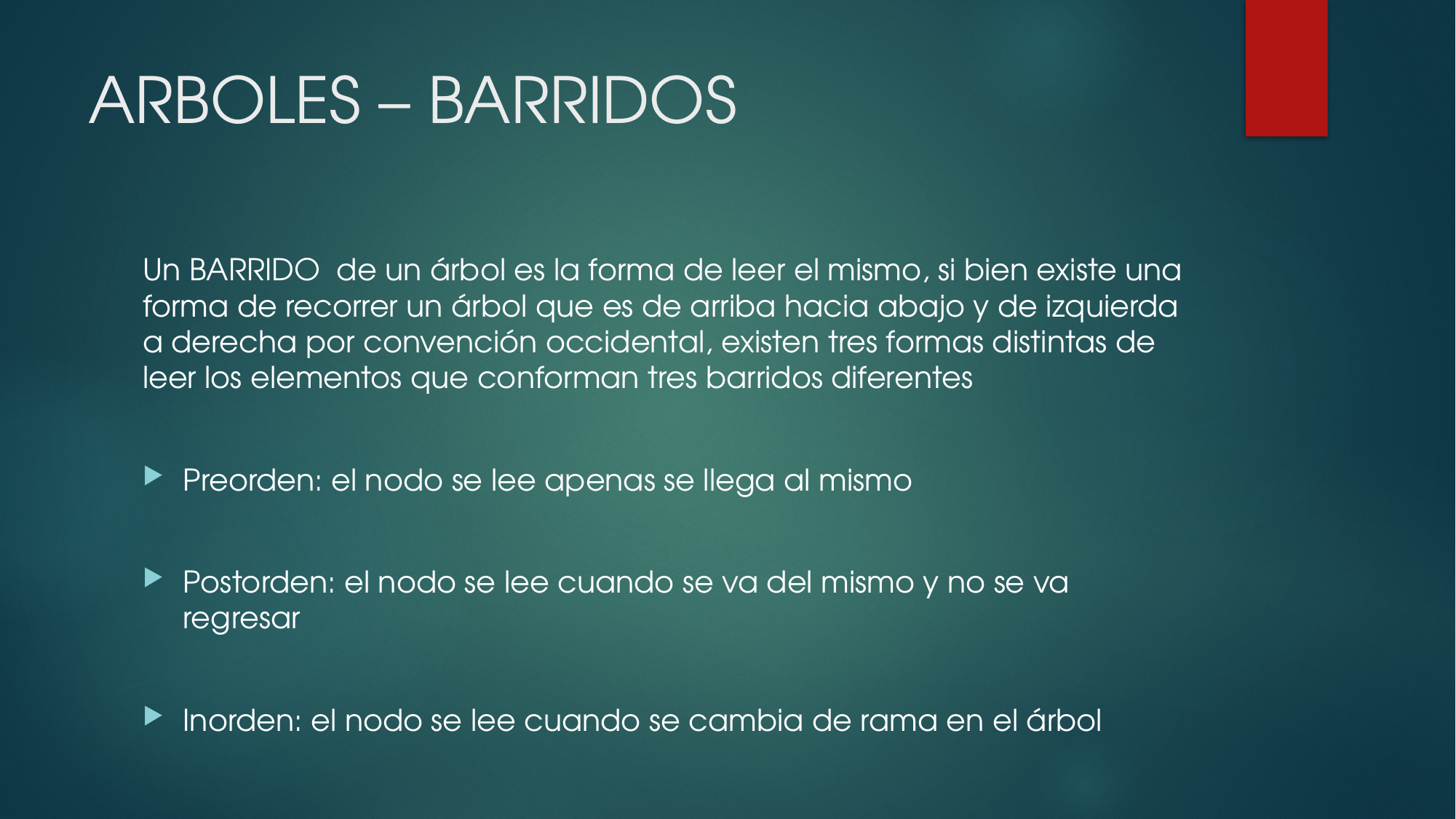

# ARBOLES – BARRIDOS
Un BARRIDO  de un árbol es la forma de leer el mismo, si bien existe una forma de recorrer un árbol que es de arriba hacia abajo y de izquierda a derecha por convención occidental, existen tres formas distintas de leer los elementos que conforman tres barridos diferentes

Preorden: el nodo se lee apenas se llega al mismo

Postorden: el nodo se lee cuando se va del mismo y no se va regresar

Inorden: el nodo se lee cuando se cambia de rama en el árbol